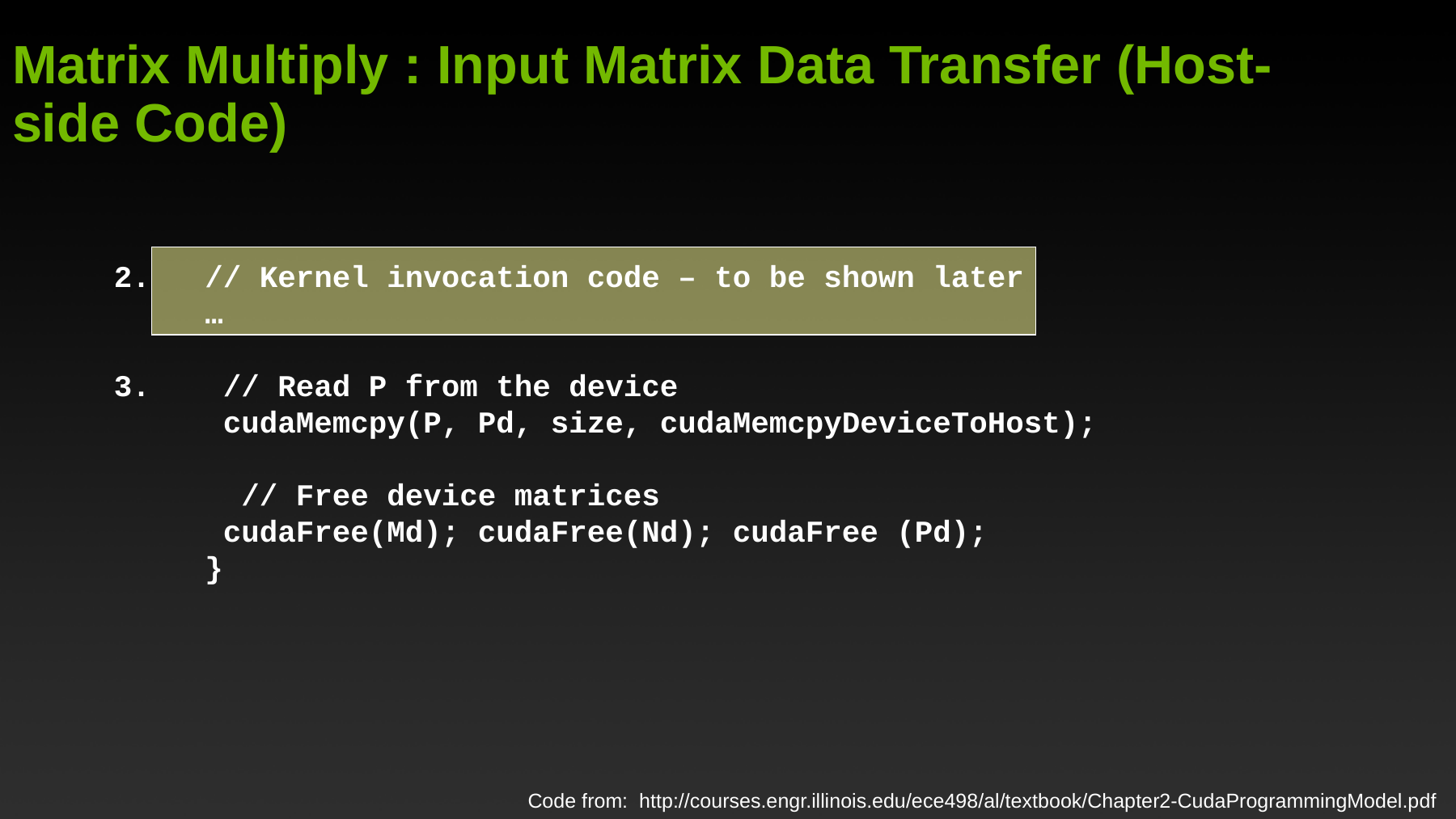

Matrix Multiply : Input Matrix Data Transfer (Host-side Code)

2.   // Kernel invocation code – to be shown later
     …

3.    // Read P from the device
      cudaMemcpy(P, Pd, size, cudaMemcpyDeviceToHost);

       // Free device matrices
      cudaFree(Md); cudaFree(Nd); cudaFree (Pd);
     }

Code from:  http://courses.engr.illinois.edu/ece498/al/textbook/Chapter2-CudaProgrammingModel.pdf